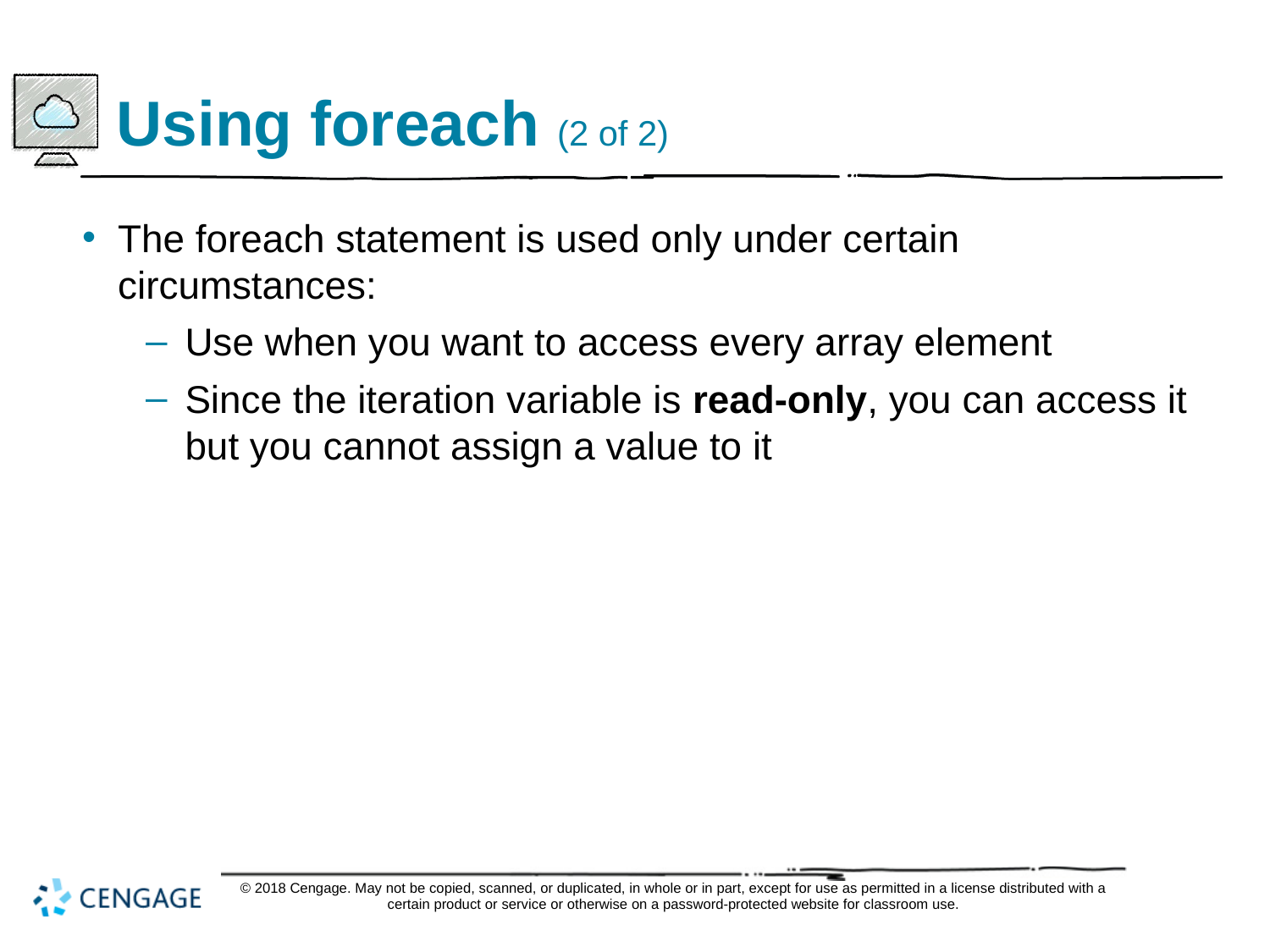

# Using foreach (2 of 2)
The foreach statement is used only under certain circumstances:
Use when you want to access every array element
Since the iteration variable is read-only, you can access it but you cannot assign a value to it
© 2018 Cengage. May not be copied, scanned, or duplicated, in whole or in part, except for use as permitted in a license distributed with a certain product or service or otherwise on a password-protected website for classroom use.